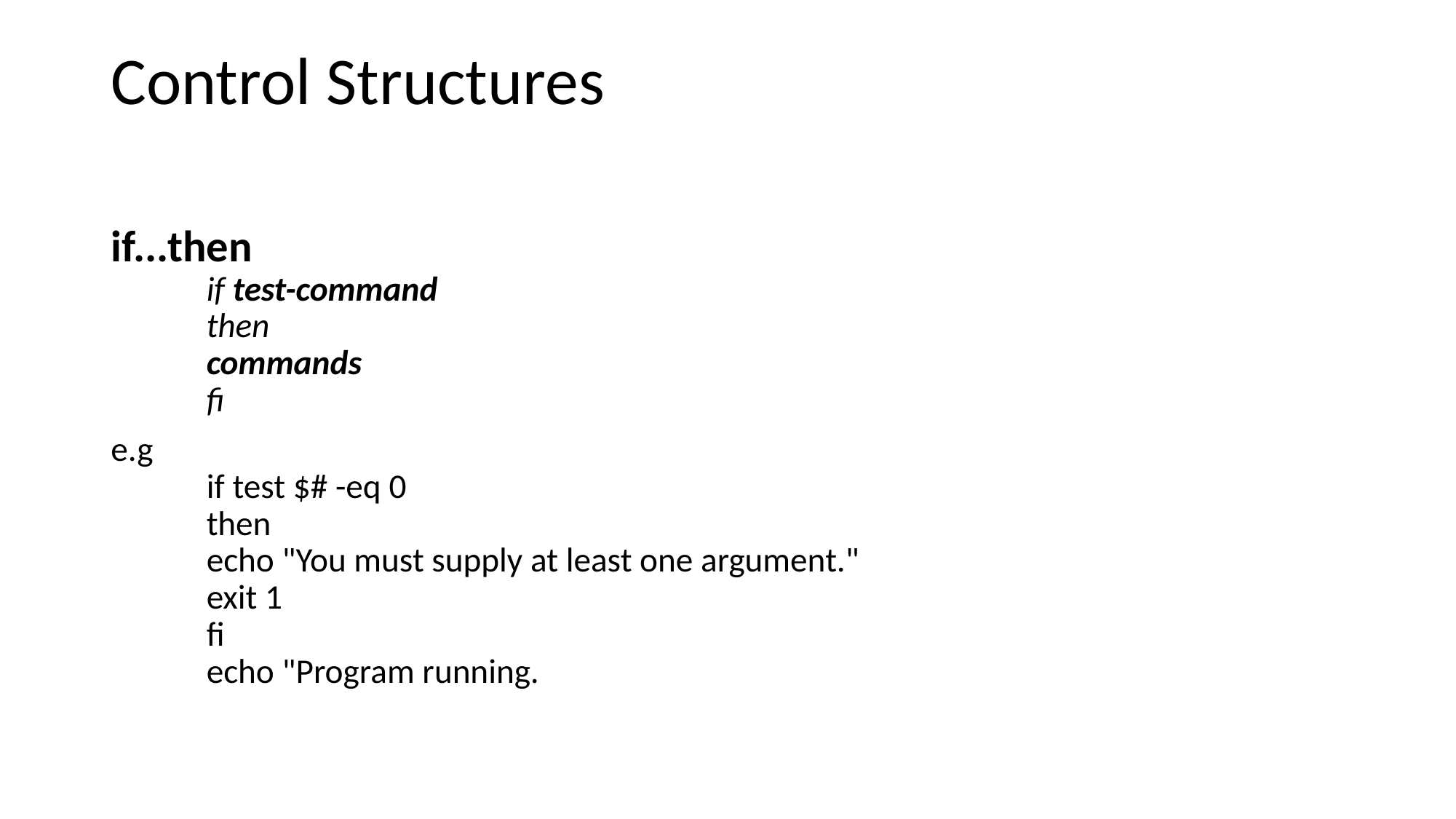

# Control Structures
if...then
if test-command
then
commands
fi
e.g
if test $# -eq 0
then
echo "You must supply at least one argument."
exit 1
fi
echo "Program running.